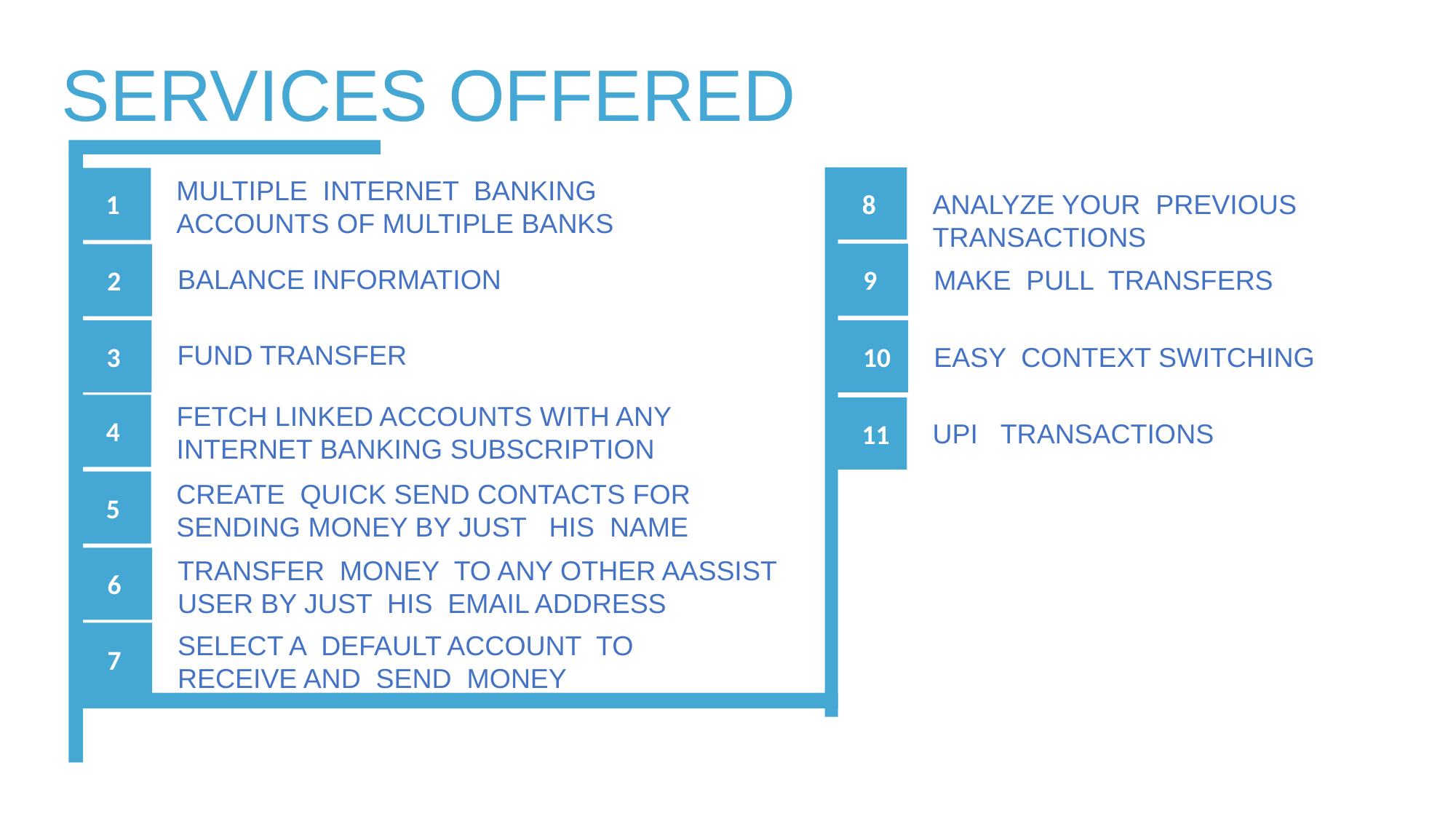

# SERVICES OFFERED

MULTIPLE  INTERNET  BANKING  ACCOUNTS OF MULTIPLE BANKS
ANALYZE YOUR  PREVIOUS  TRANSACTIONS
8
1

BALANCE INFORMATION
MAKE  PULL  TRANSFERS
9
2

FUND TRANSFER
EASY  CONTEXT SWITCHING
3
10
FETCH LINKED ACCOUNTS WITH ANY INTERNET BANKING SUBSCRIPTION

4
UPI   TRANSACTIONS
11

CREATE  QUICK SEND CONTACTS FOR SENDING MONEY BY JUST   HIS  NAME

5
TRANSFER  MONEY  TO ANY OTHER AASSIST USER BY JUST  HIS  EMAIL ADDRESS

6

SELECT A  DEFAULT ACCOUNT  TO  RECEIVE AND  SEND  MONEY
7